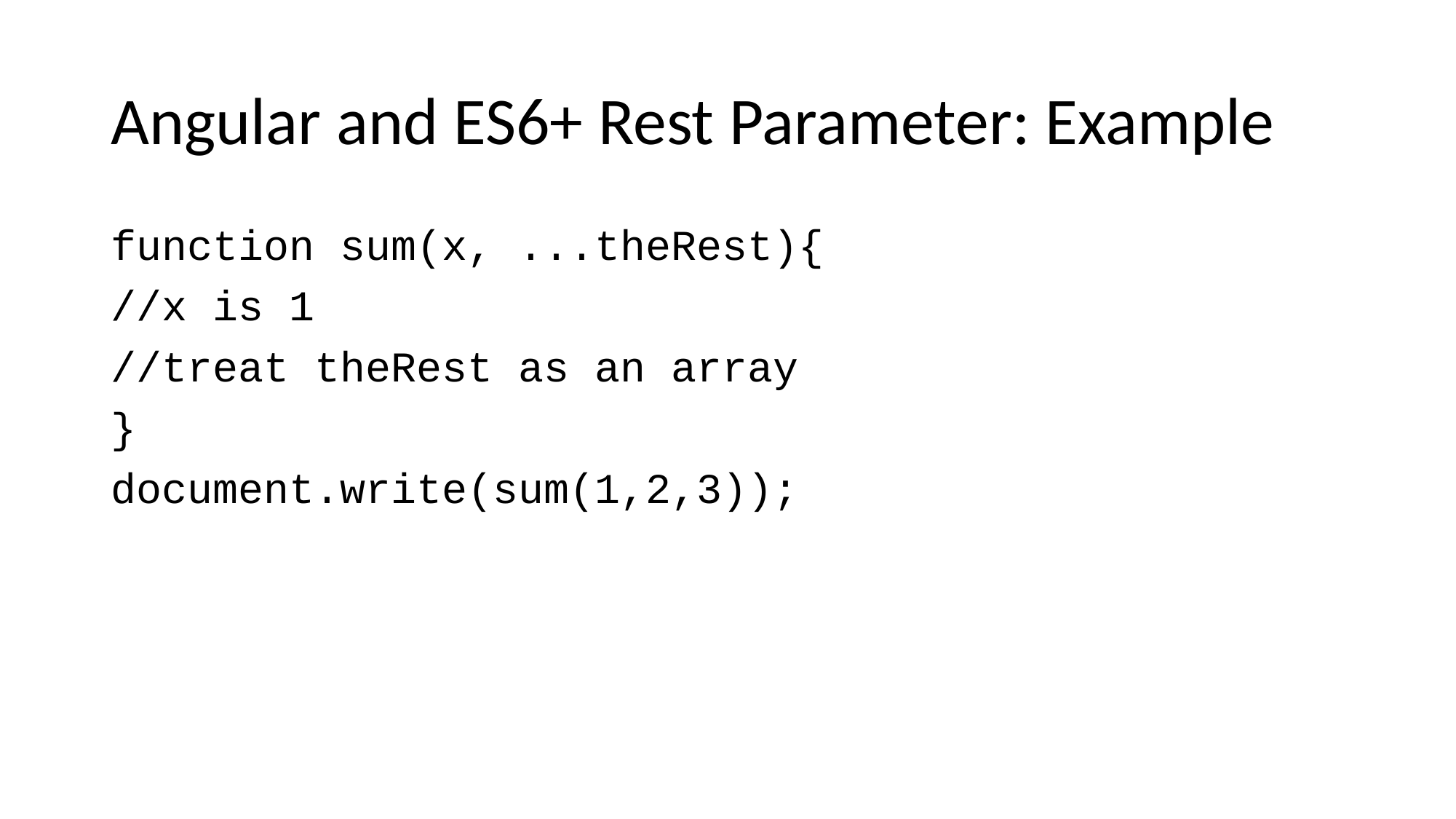

# Angular and ES6+ Rest Parameter: Example
function sum(x, ...theRest){
//x is 1
//treat theRest as an array
}
document.write(sum(1,2,3));